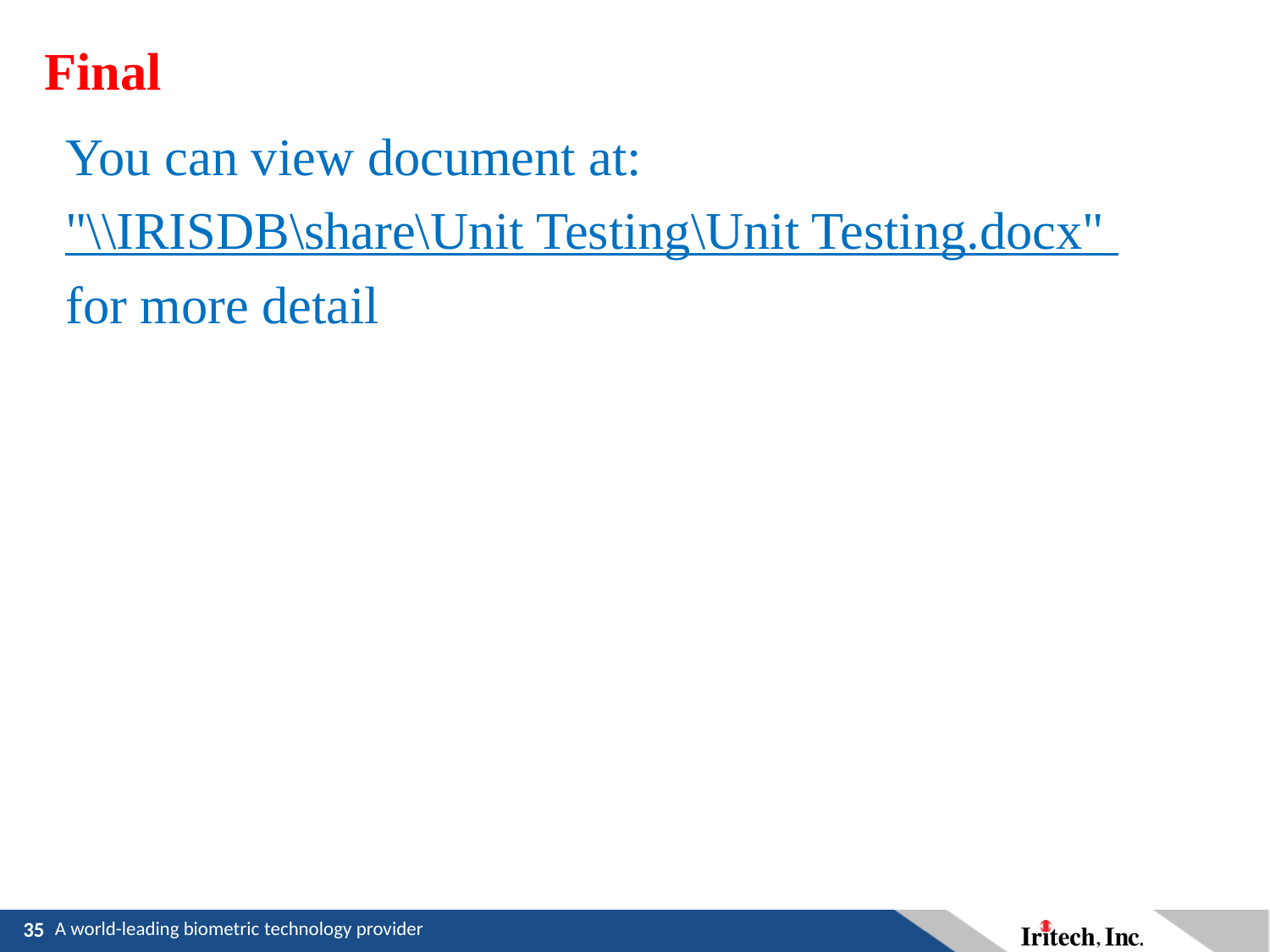

# Final
You can view document at:
"\\IRISDB\share\Unit Testing\Unit Testing.docx"
for more detail

35